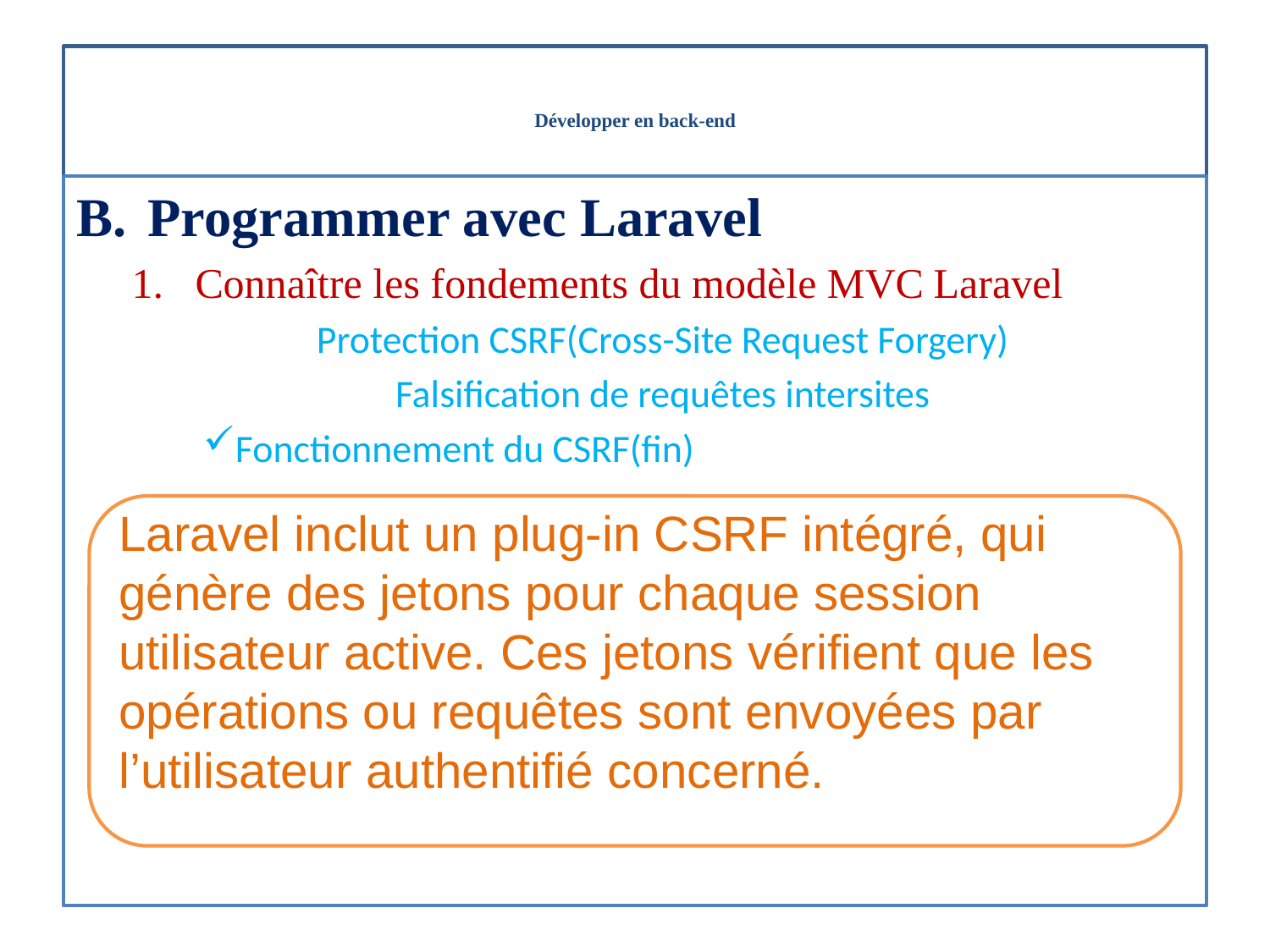

# Développer en back-end
Programmer avec Laravel
Connaître les fondements du modèle MVC Laravel
Protection CSRF(Cross-Site Request Forgery)
Falsification de requêtes intersites
Fonctionnement du CSRF(fin)
Laravel inclut un plug-in CSRF intégré, qui génère des jetons pour chaque session utilisateur active. Ces jetons vérifient que les opérations ou requêtes sont envoyées par l’utilisateur authentifié concerné.